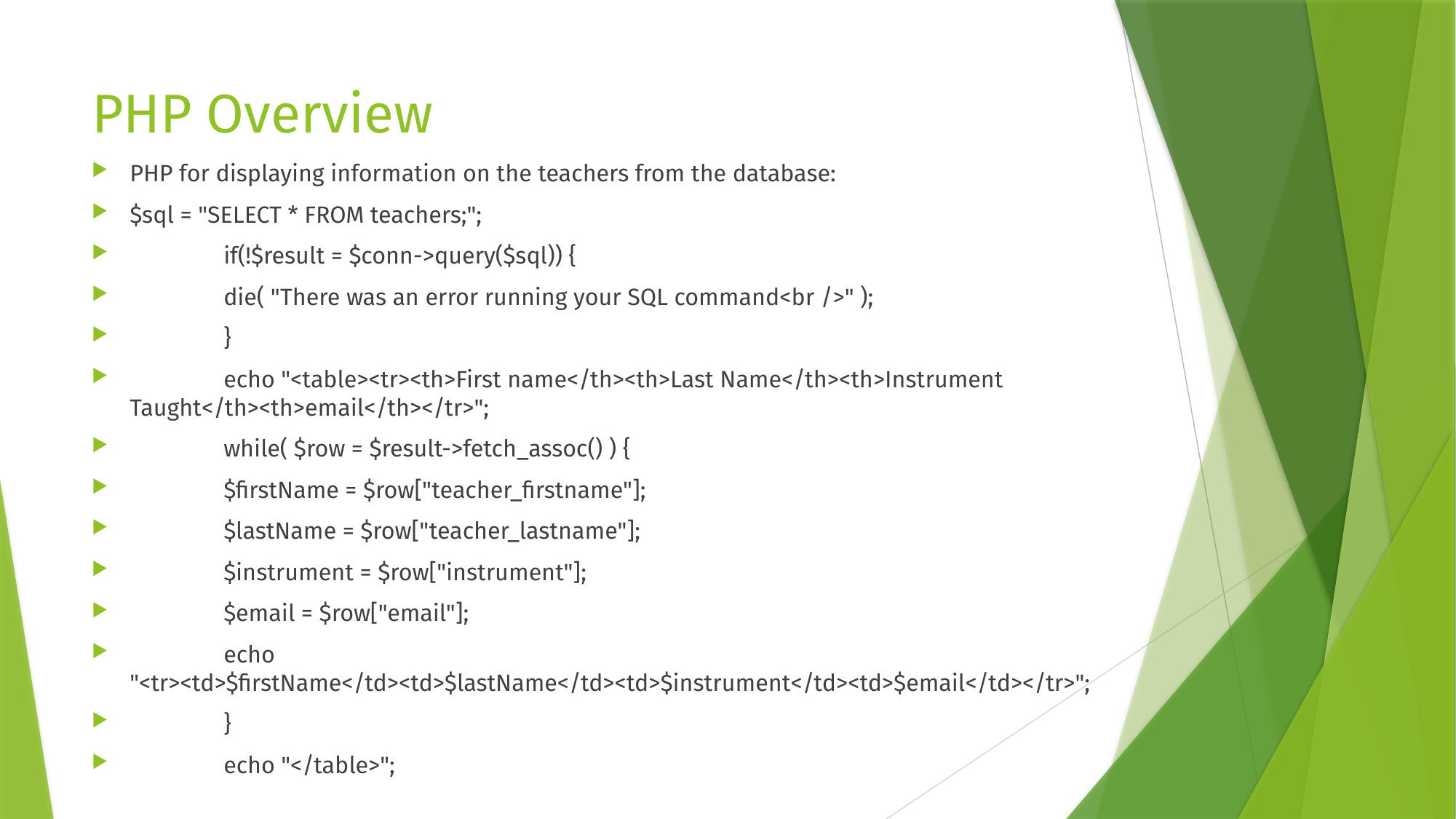

# PHP Overview
PHP for displaying information on the teachers from the database:
$sql = "SELECT * FROM teachers;";
		if(!$result = $conn->query($sql)) {
			die( "There was an error running your SQL command<br />" );
		}
		echo "<table><tr><th>First name</th><th>Last Name</th><th>Instrument Taught</th><th>email</th></tr>";
		while( $row = $result->fetch_assoc() ) {
			$firstName = $row["teacher_firstname"];
			$lastName = $row["teacher_lastname"];
			$instrument = $row["instrument"];
			$email = $row["email"];
			echo "<tr><td>$firstName</td><td>$lastName</td><td>$instrument</td><td>$email</td></tr>";
		}
		echo "</table>";